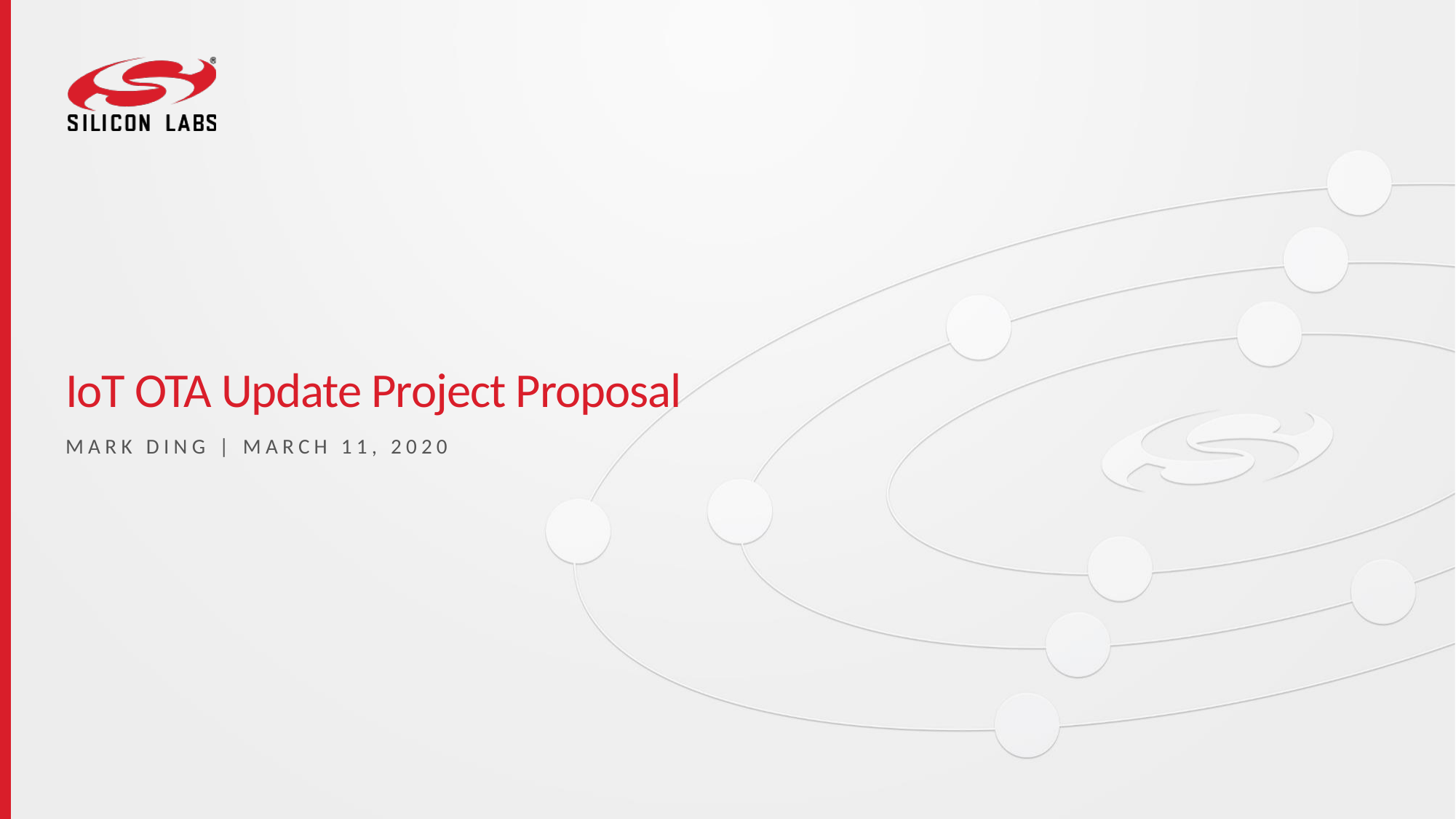

# IoT OTA Update Project Proposal
Mark Ding | March 11, 2020